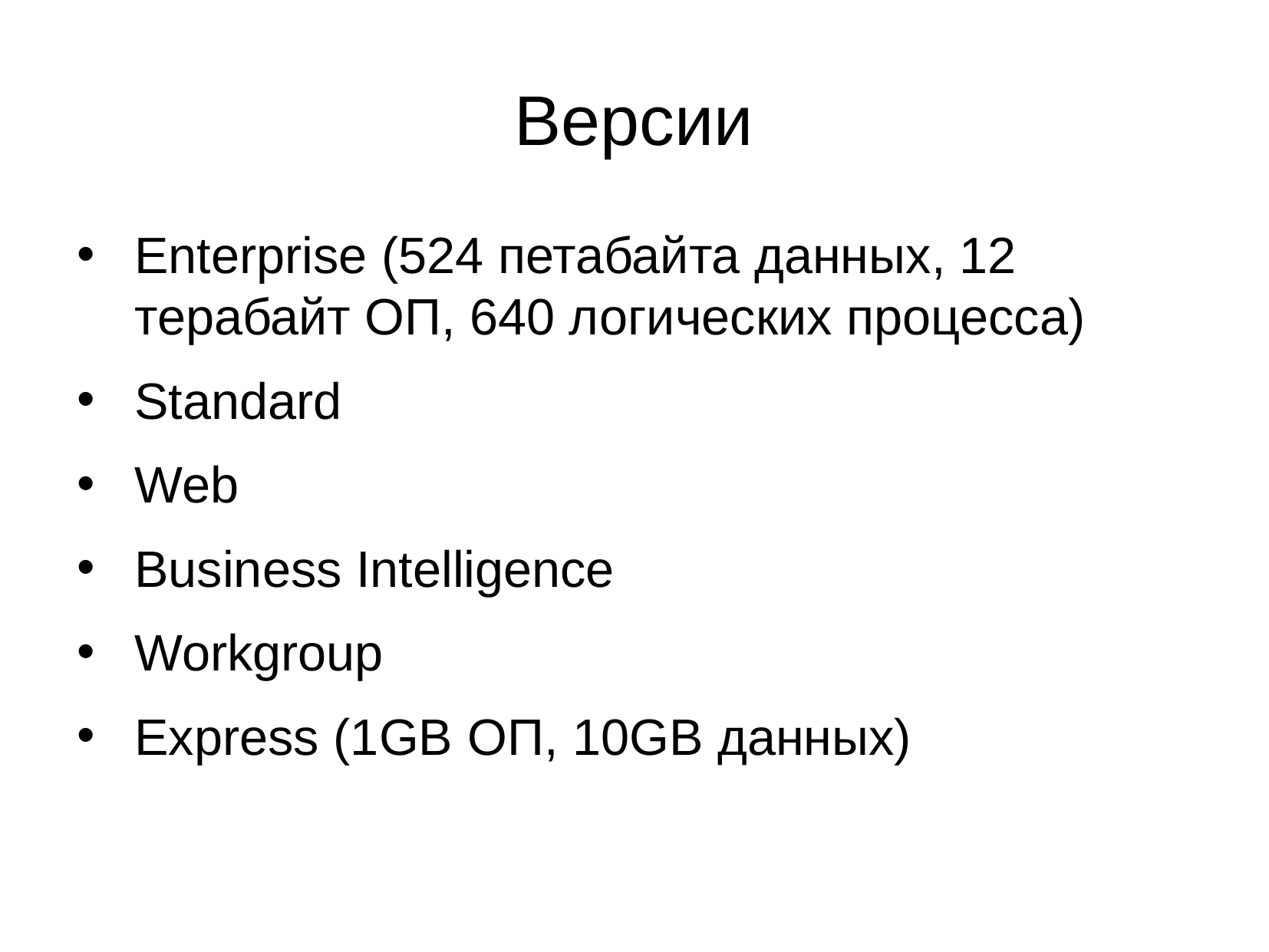

Версии
Enterprise (524 петабайта данных, 12 терабайт ОП, 640 логических процесса)
Standard
Web
Business Intelligence
Workgroup
Express (1GB ОП, 10GB данных)